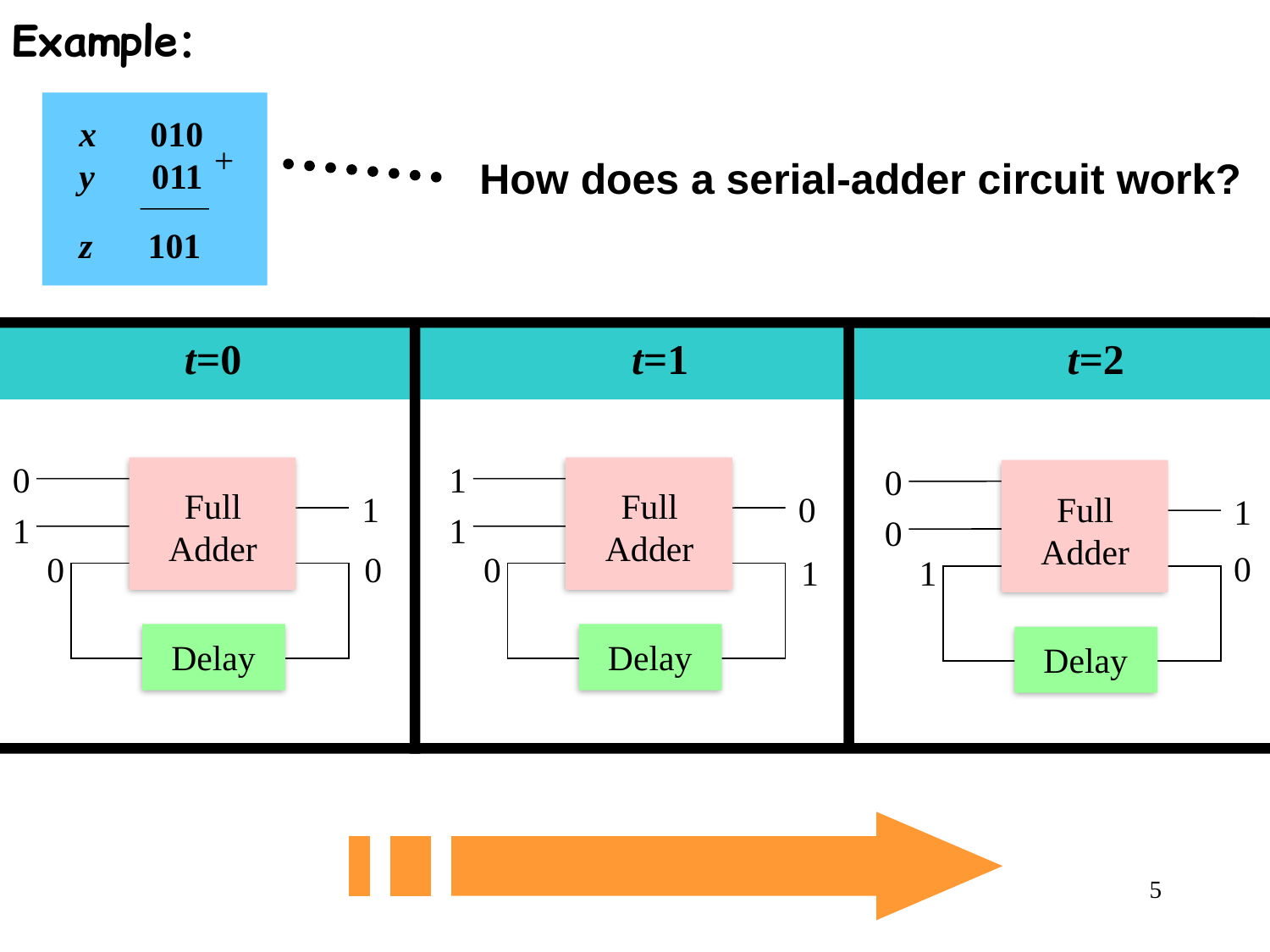

Example:

x      010
y       011
z      101
+

How does a serial-adder circuit work?

t=0
t=1
t=2
0
1
0

Full
Adder
Full
Adder

1
0
Full
Adder

1
1
1
0

0
0
0
0
1
1

Delay
Delay
Delay

5